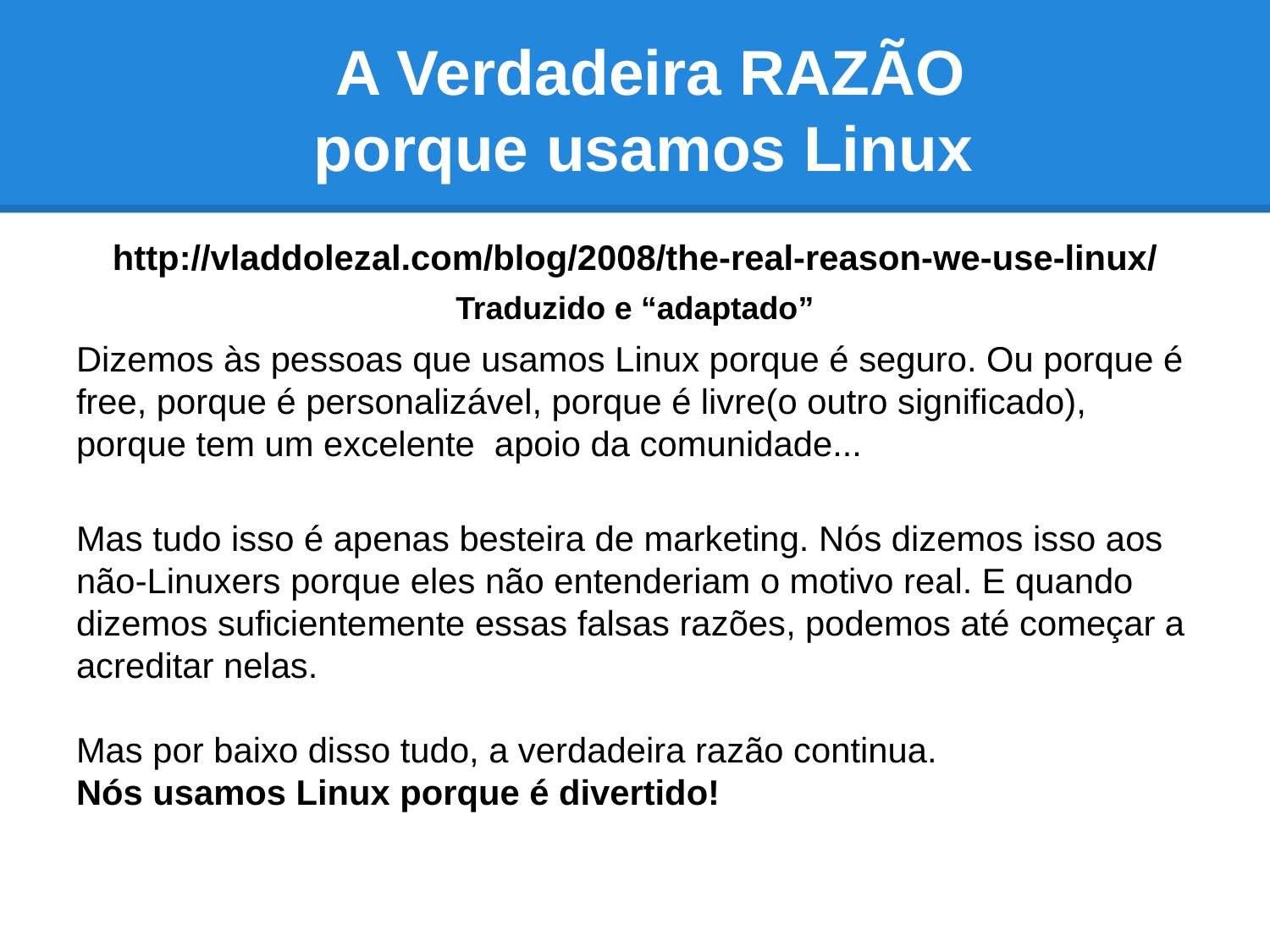

# A Verdadeira RAZÃO porque usamos Linux
http://vladdolezal.com/blog/2008/the-real-reason-we-use-linux/
Traduzido e “adaptado”
Dizemos às pessoas que usamos Linux porque é seguro. Ou porque é free, porque é personalizável, porque é livre(o outro significado), porque tem um excelente  apoio da comunidade...
Mas tudo isso é apenas besteira de marketing. Nós dizemos isso aos não-Linuxers porque eles não entenderiam o motivo real. E quando dizemos suficientemente essas falsas razões, podemos até começar a acreditar nelas.
Mas por baixo disso tudo, a verdadeira razão continua.
Nós usamos Linux porque é divertido!